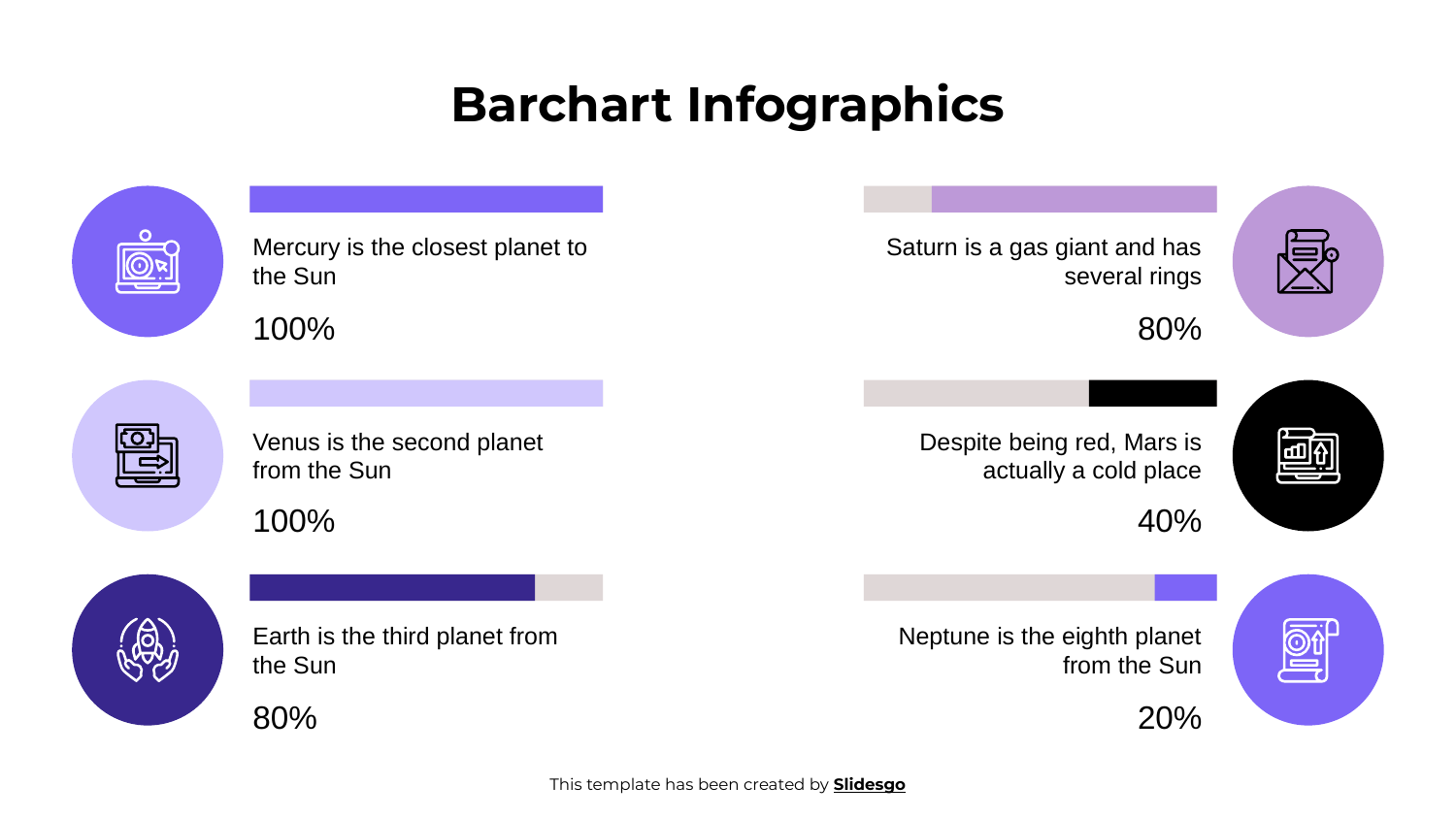

# Barchart Infographics

Saturn is a gas giant and has several rings
Mercury is the closest planet to the Sun

100%
80%

Venus is the second planet from the Sun
Despite being red, Mars is actually a cold place

100%
40%

Neptune is the eighth planet from the Sun
Earth is the third planet from the Sun

80%
20%
This template has been created by Slidesgo